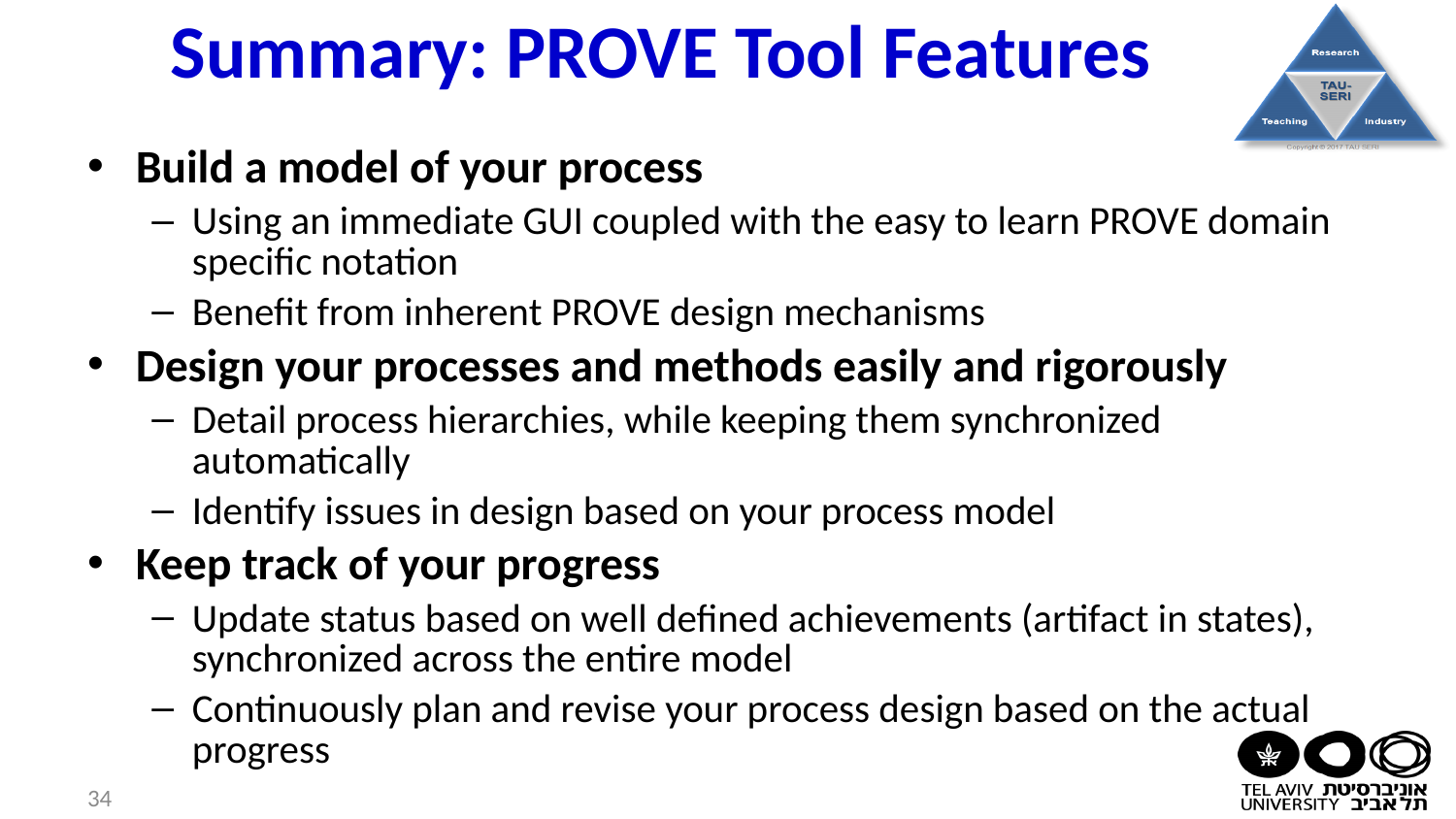

# Summary: PROVE Tool Features
Build a model of your process
Using an immediate GUI coupled with the easy to learn PROVE domain specific notation
Benefit from inherent PROVE design mechanisms
Design your processes and methods easily and rigorously
Detail process hierarchies, while keeping them synchronized automatically
Identify issues in design based on your process model
Keep track of your progress
Update status based on well defined achievements (artifact in states), synchronized across the entire model
Continuously plan and revise your process design based on the actual progress
34